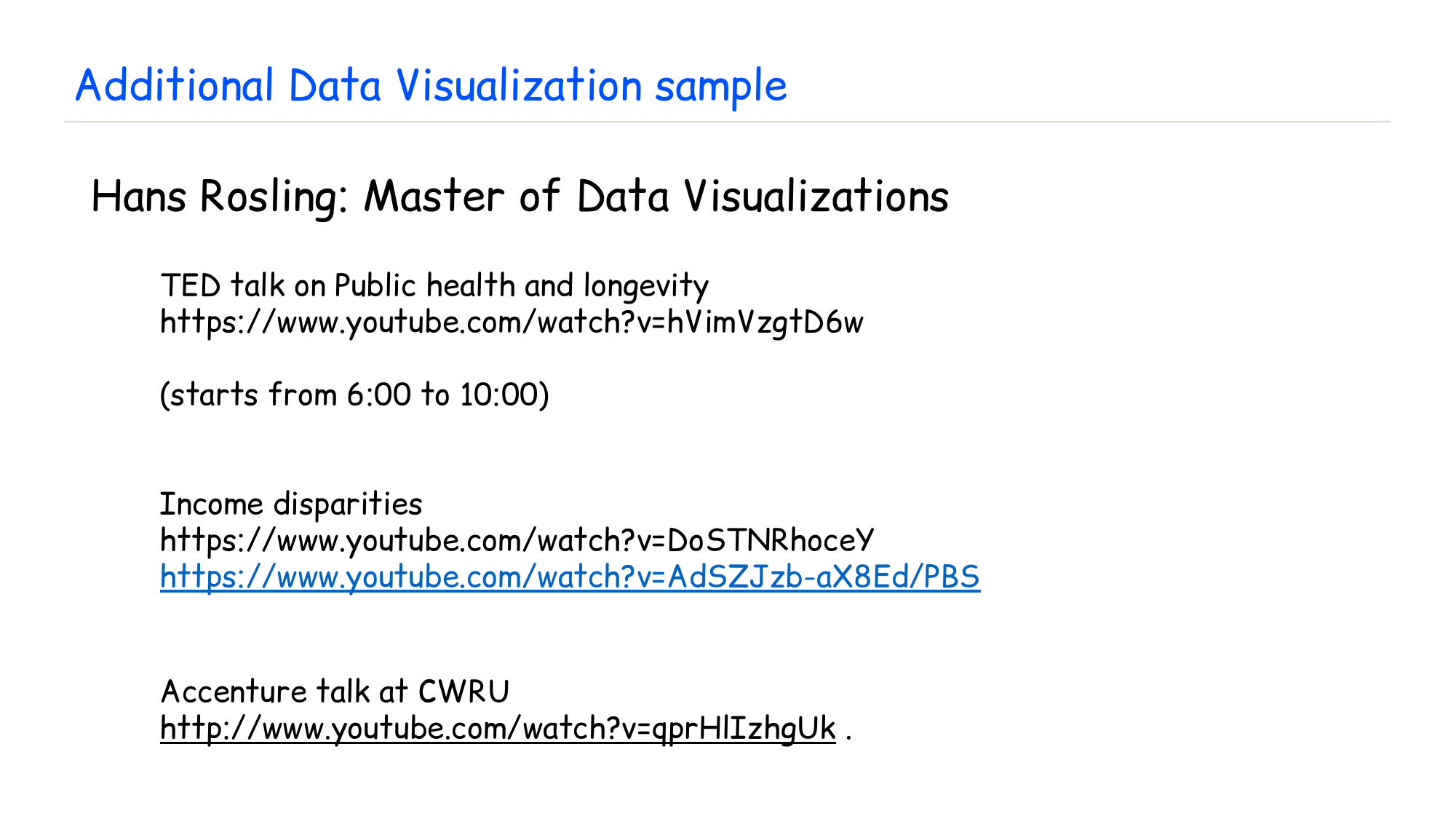

# Additional Data Visualization sample
Hans Rosling: Master of Data Visualizations
TED talk on Public health and longevity
https://www.youtube.com/watch?v=hVimVzgtD6w

(starts from 6:00 to 10:00)

Income disparities
https://www.youtube.com/watch?v=DoSTNRhoceY
https://www.youtube.com/watch?v=AdSZJzb-aX8Ed/PBS

Accenture talk at CWRU
http://www.youtube.com/watch?v=qprHlIzhgUk .